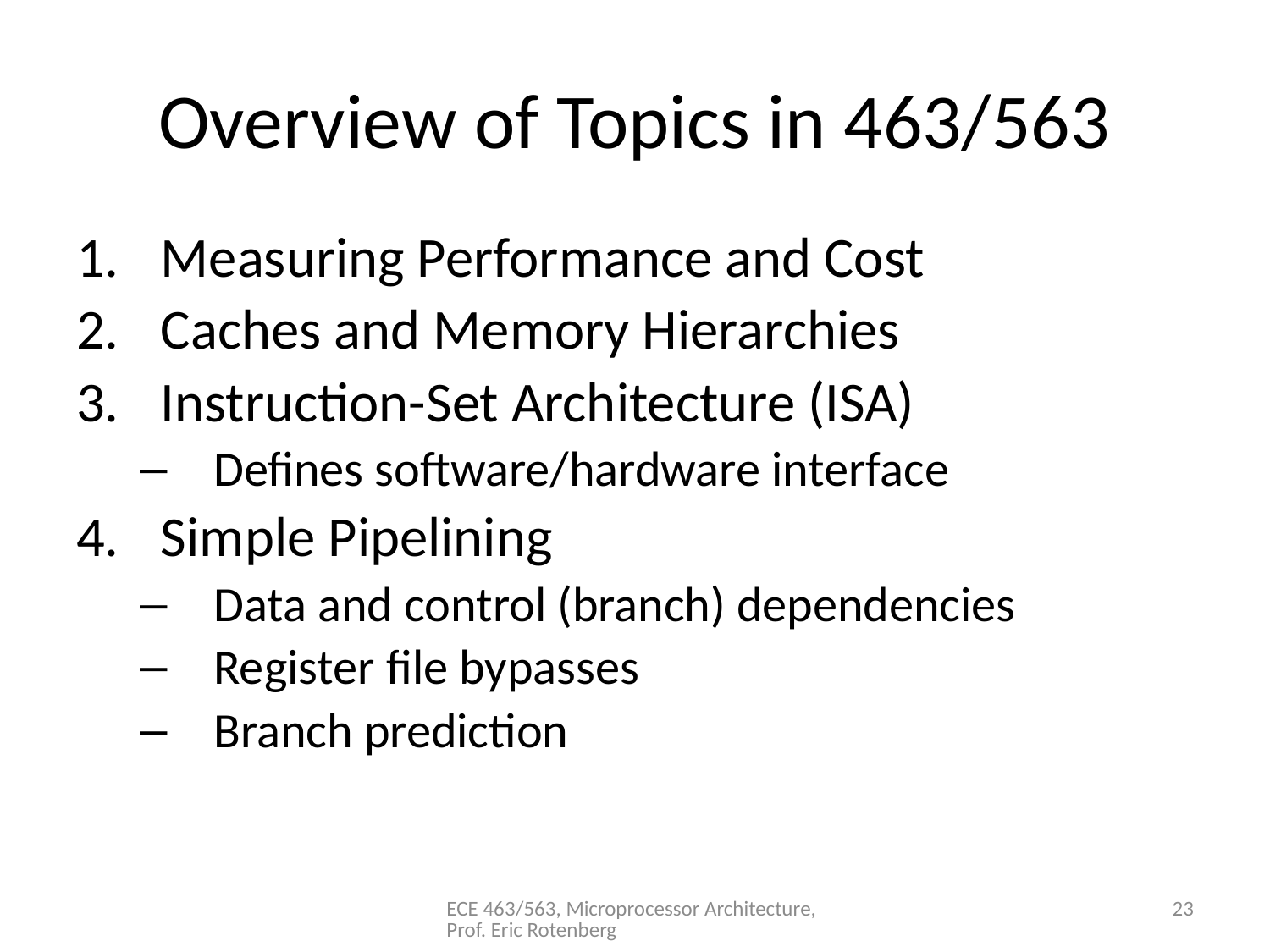

# Overview of Topics in 463/563
Measuring Performance and Cost
Caches and Memory Hierarchies
Instruction-Set Architecture (ISA)
Defines software/hardware interface
Simple Pipelining
Data and control (branch) dependencies
Register file bypasses
Branch prediction
ECE 463/563, Microprocessor Architecture, Prof. Eric Rotenberg
23